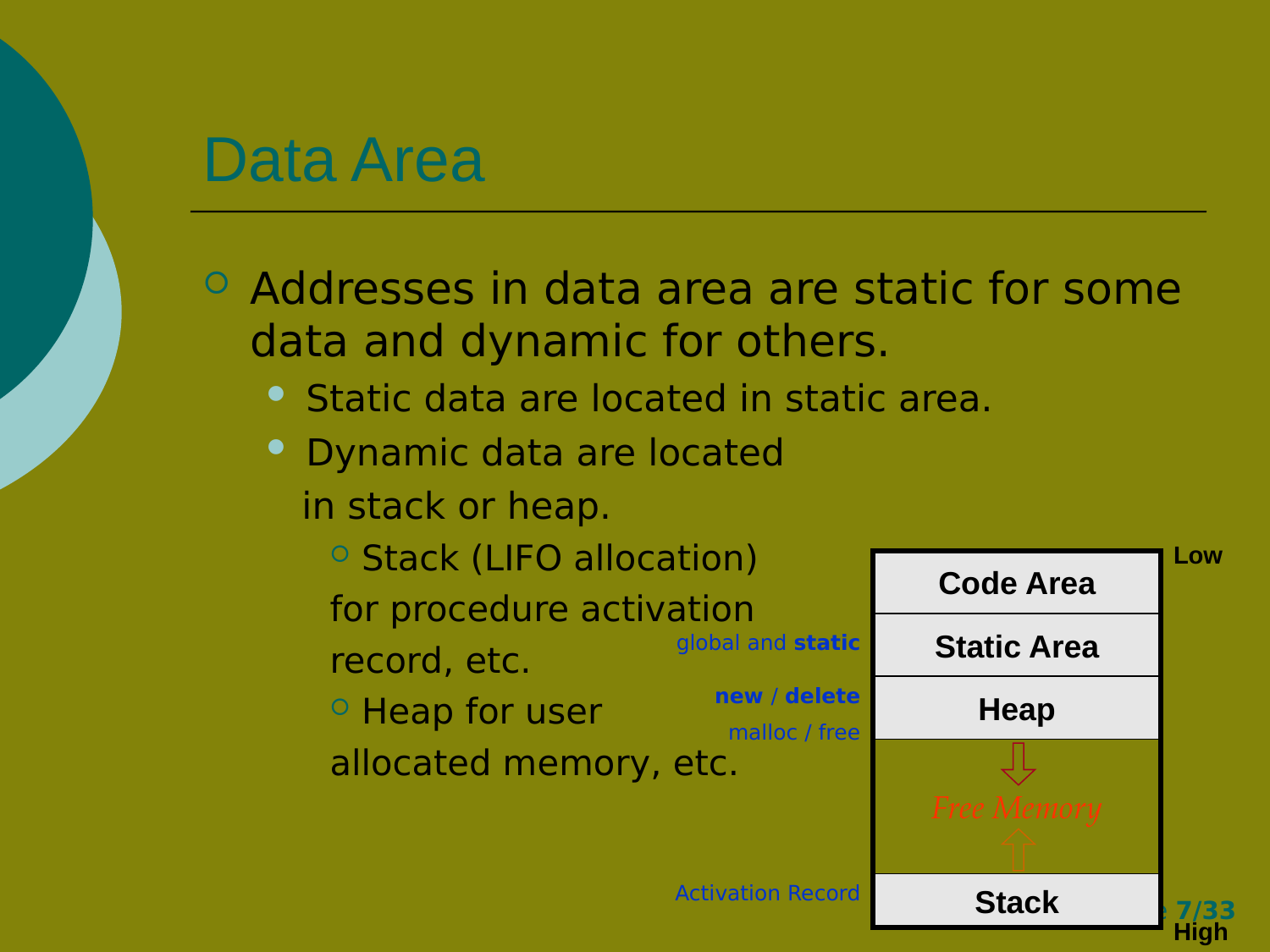

# Data Area
Addresses in data area are static for some data and dynamic for others.
Static data are located in static area.
Dynamic data are located
   in stack or heap.
Stack (LIFO allocation)
for procedure activation
record, etc.
Heap for user
allocated memory, etc.

Low
Code Area

Static Area
global and static
new / delete
malloc / free
Heap
Free Memory

Activation Record
Stack
High